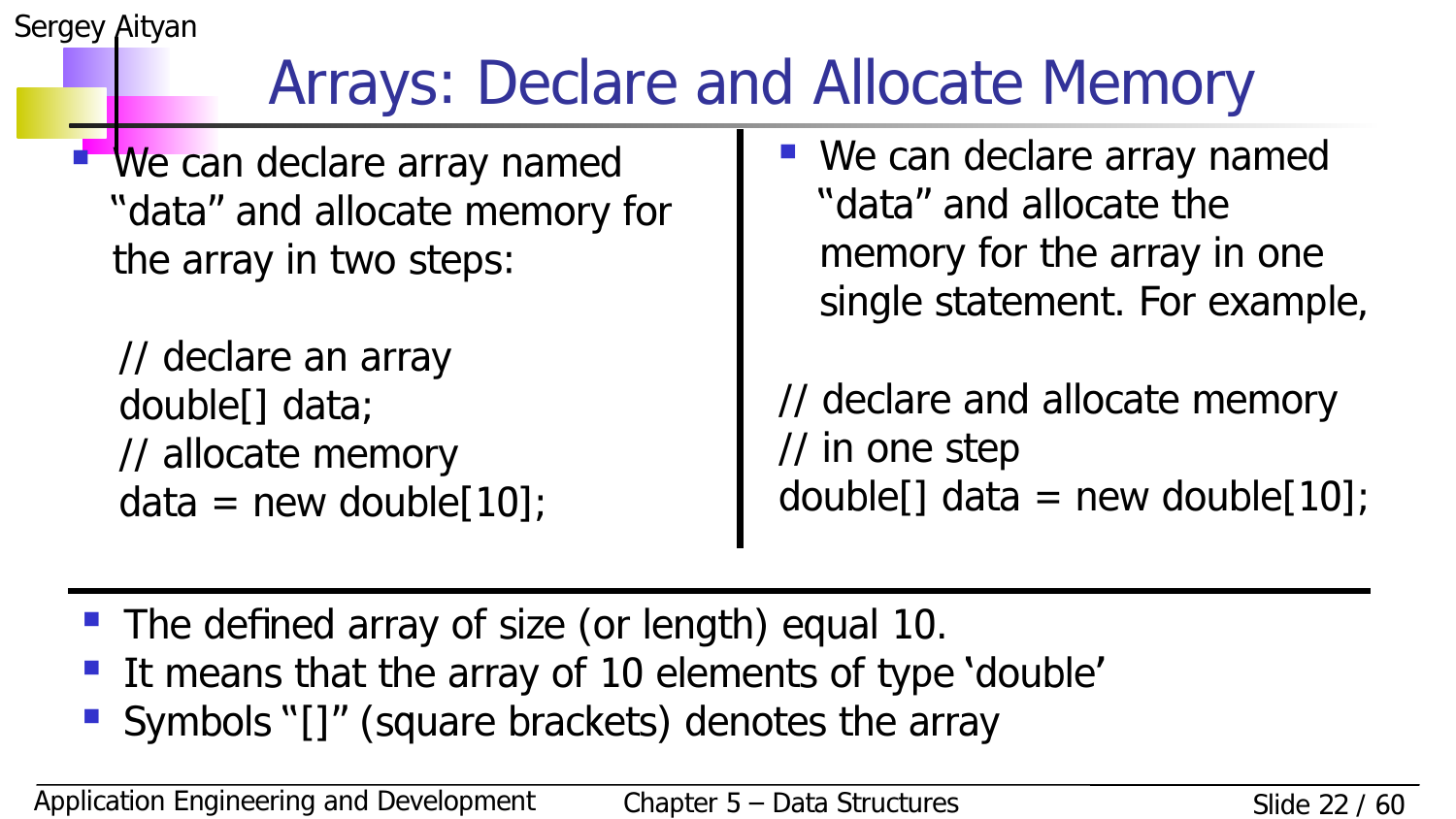

# Arrays: Declare and Allocate Memory
We can declare array named “data” and allocate the memory for the array in one single statement. For example,

// declare and allocate memory
// in one step
double[] data = new double[10];
We can declare array named “data” and allocate memory for the array in two steps:

// declare an array
double[] data;
// allocate memory
data = new double[10];
The defined array of size (or length) equal 10.
It means that the array of 10 elements of type ‘double’
Symbols “[]” (square brackets) denotes the array